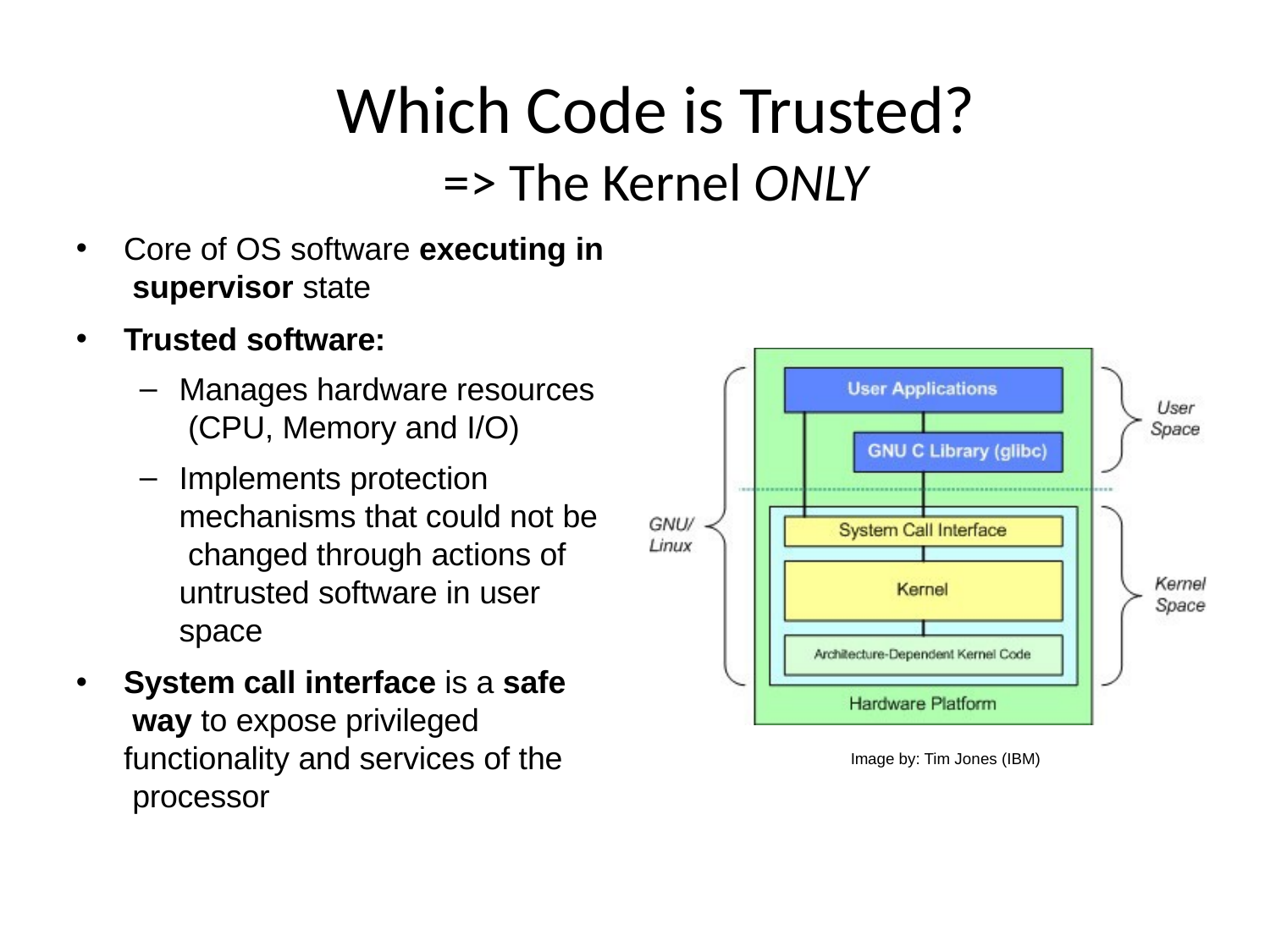

Which Code is Trusted?
=> The Kernel ONLY
•
Core of OS software executing in  supervisor state
Trusted software:
•

–
Manages hardware resources  (CPU, Memory and I/O)
Implements protection  mechanisms that could not be  changed through actions of  untrusted software in user  space
–
•
System call interface is a safe  way to expose privileged  functionality and services of the  processor
Image by: Tim Jones (IBM)